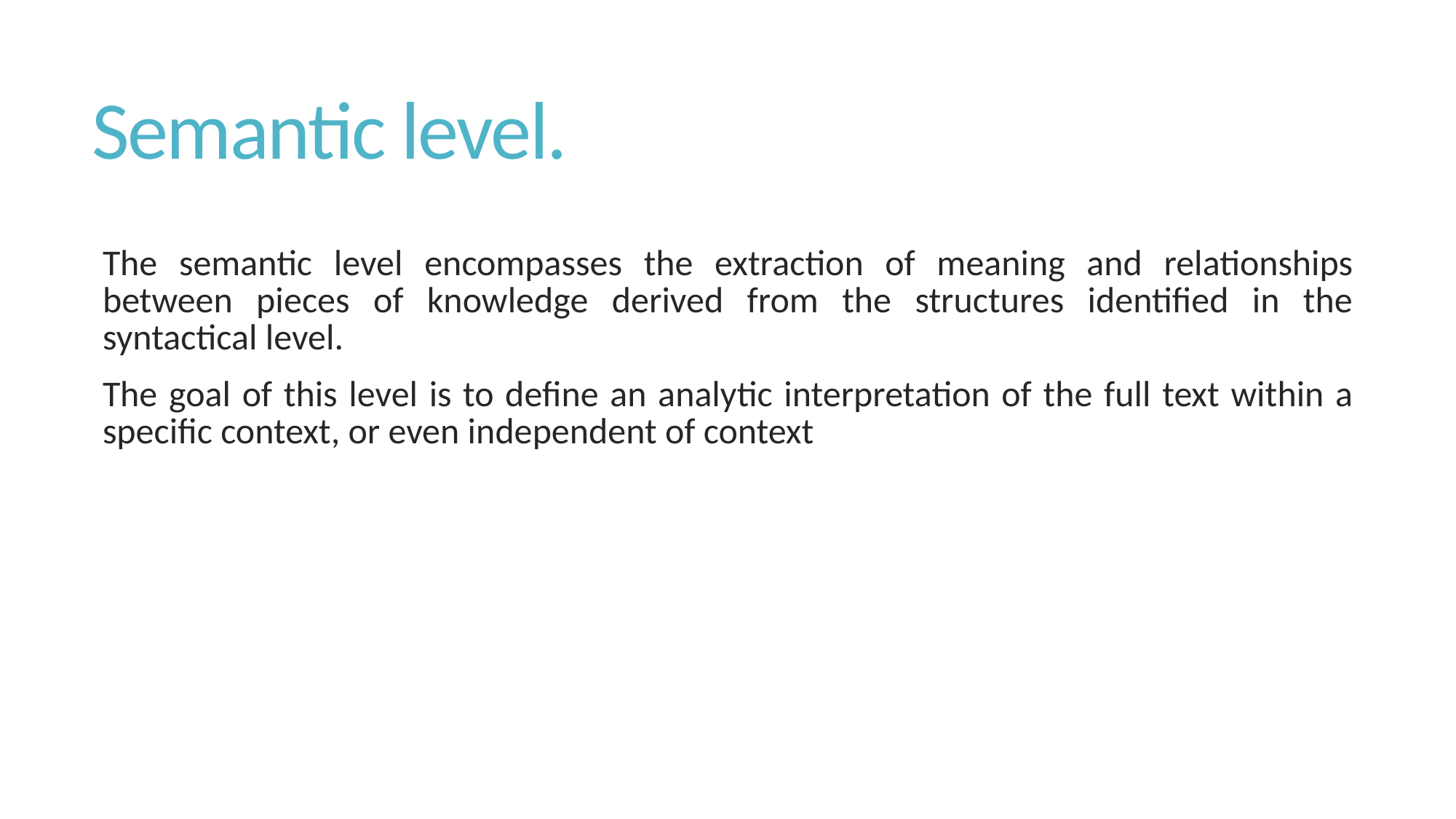

# Semantic level.
The semantic level encompasses the extraction of meaning and relationships between pieces of knowledge derived from the structures identified in the syntactical level.
The goal of this level is to define an analytic interpretation of the full text within a specific context, or even independent of context